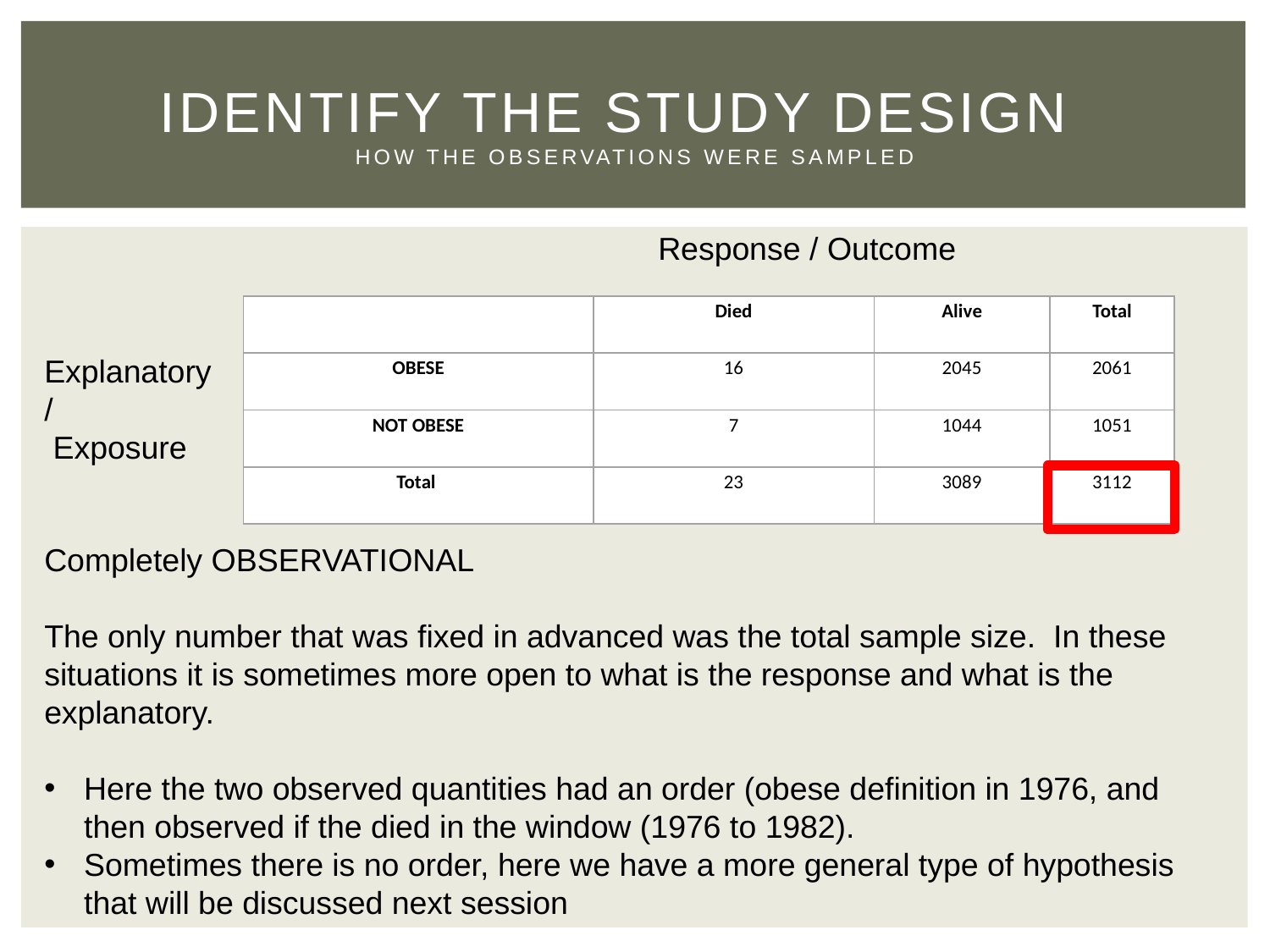

# Identify the study design How the Observations were sampled
Response / Outcome
|  | Died | Alive | Total |
| --- | --- | --- | --- |
| OBESE | 16 | 2045 | 2061 |
| NOT OBESE | 7 | 1044 | 1051 |
| Total | 23 | 3089 | 3112 |
Explanatory/
 Exposure

Completely OBSERVATIONAL

The only number that was fixed in advanced was the total sample size.  In these situations it is sometimes more open to what is the response and what is the explanatory.

Here the two observed quantities had an order (obese definition in 1976, and then observed if the died in the window (1976 to 1982).
Sometimes there is no order, here we have a more general type of hypothesis that will be discussed next session